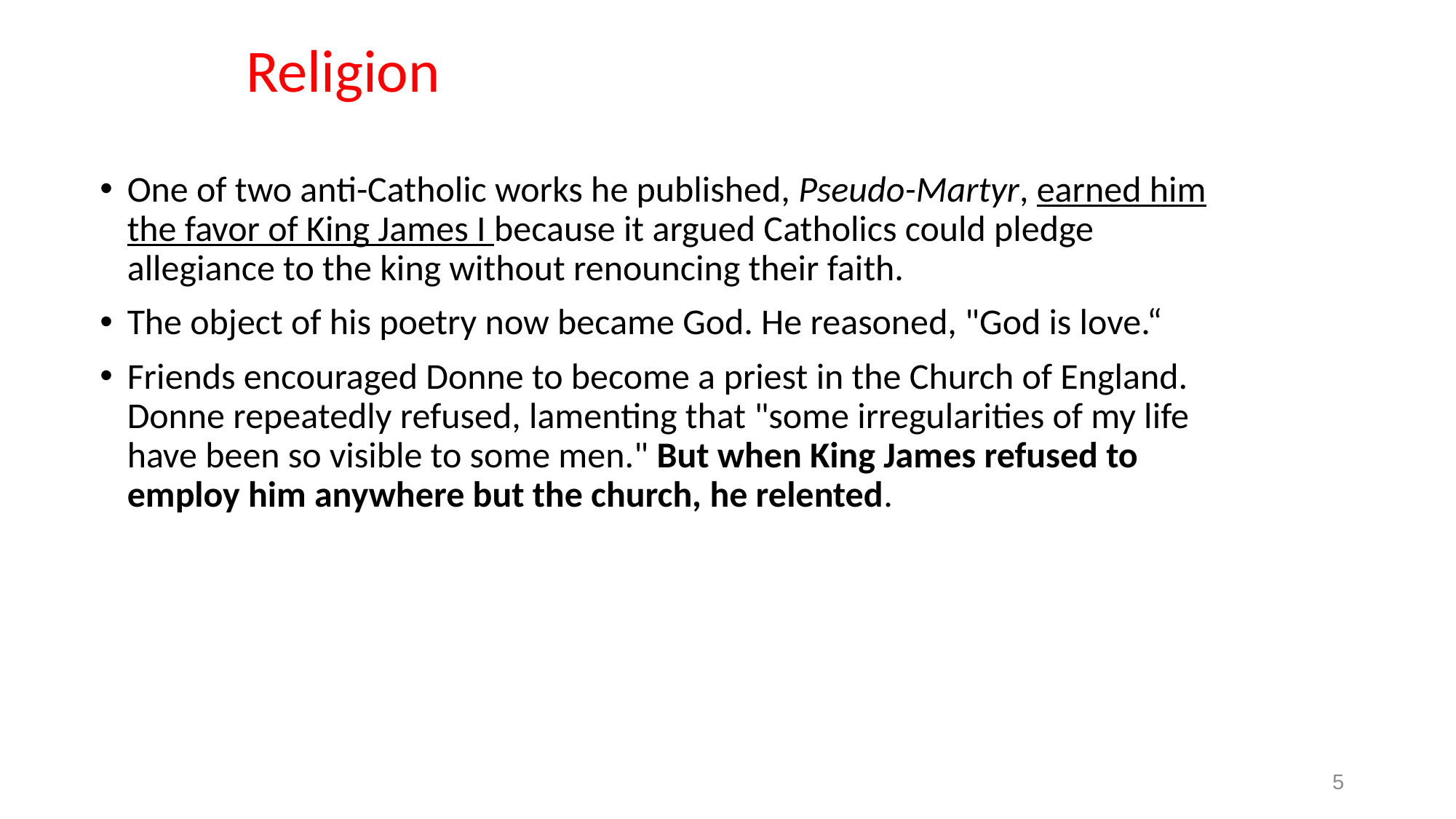

# Religion
One of two anti-Catholic works he published, Pseudo-Martyr, earned him the favor of King James I because it argued Catholics could pledge allegiance to the king without renouncing their faith.
The object of his poetry now became God. He reasoned, "God is love.“
Friends encouraged Donne to become a priest in the Church of England. Donne repeatedly refused, lamenting that "some irregularities of my life have been so visible to some men." But when King James refused to employ him anywhere but the church, he relented.

5